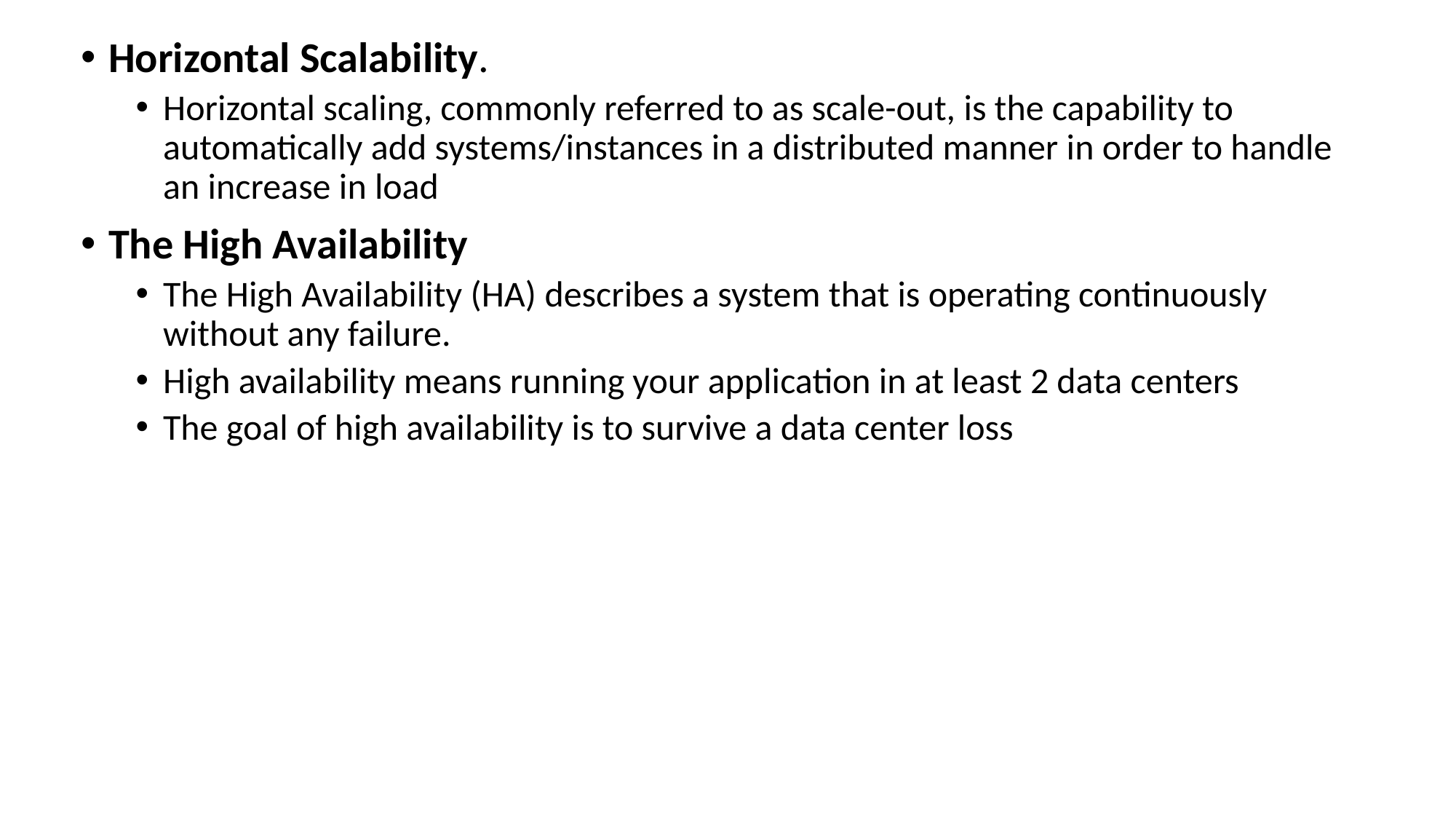

Horizontal Scalability.
Horizontal scaling, commonly referred to as scale-out, is the capability to automatically add systems/instances in a distributed manner in order to handle an increase in load
The High Availability
The High Availability (HA) describes a system that is operating continuously without any failure.
High availability means running your application in at least 2 data centers
The goal of high availability is to survive a data center loss